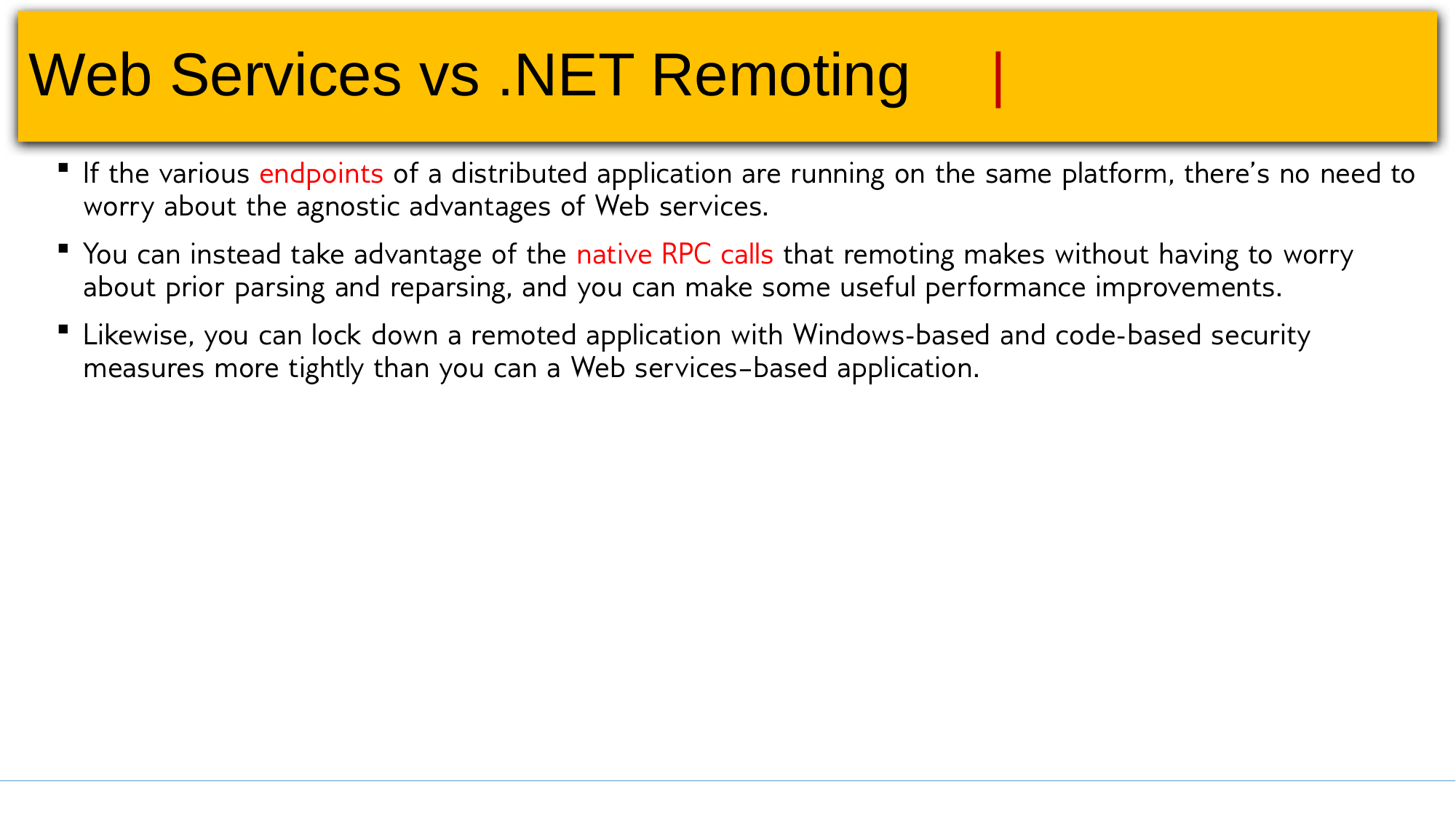

# Web Services vs .NET Remoting				    |
If the various endpoints of a distributed application are running on the same platform, there’s no need to worry about the agnostic advantages of Web services.
You can instead take advantage of the native RPC calls that remoting makes without having to worry about prior parsing and reparsing, and you can make some useful performance improvements.
Likewise, you can lock down a remoted application with Windows-based and code-based security measures more tightly than you can a Web services–based application.